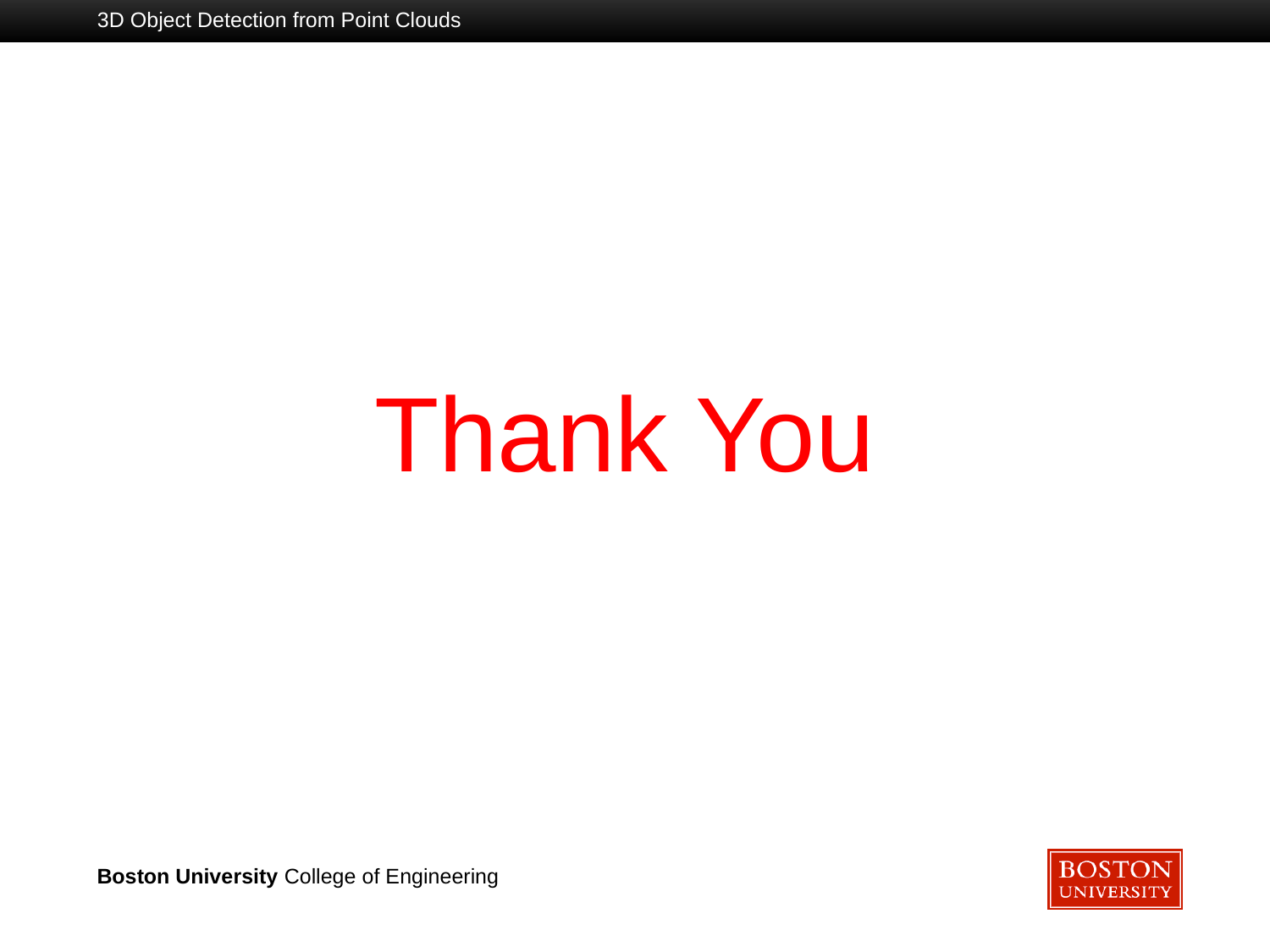

3D Object Detection from Point Clouds

# Thank You